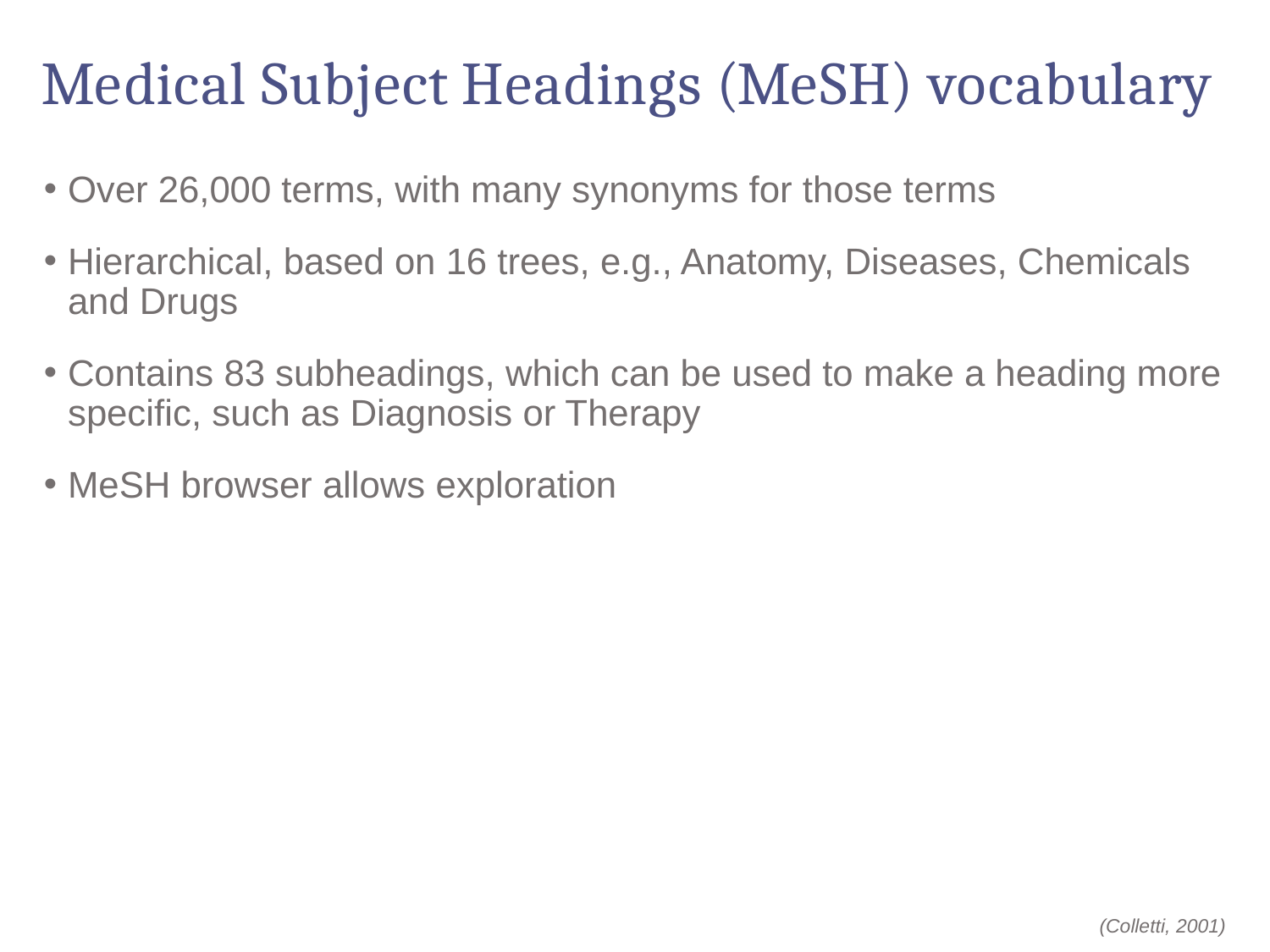

# Medical Subject Headings (MeSH) vocabulary
Over 26,000 terms, with many synonyms for those terms
Hierarchical, based on 16 trees, e.g., Anatomy, Diseases, Chemicals and Drugs
Contains 83 subheadings, which can be used to make a heading more specific, such as Diagnosis or Therapy
MeSH browser allows exploration
(Colletti, 2001)